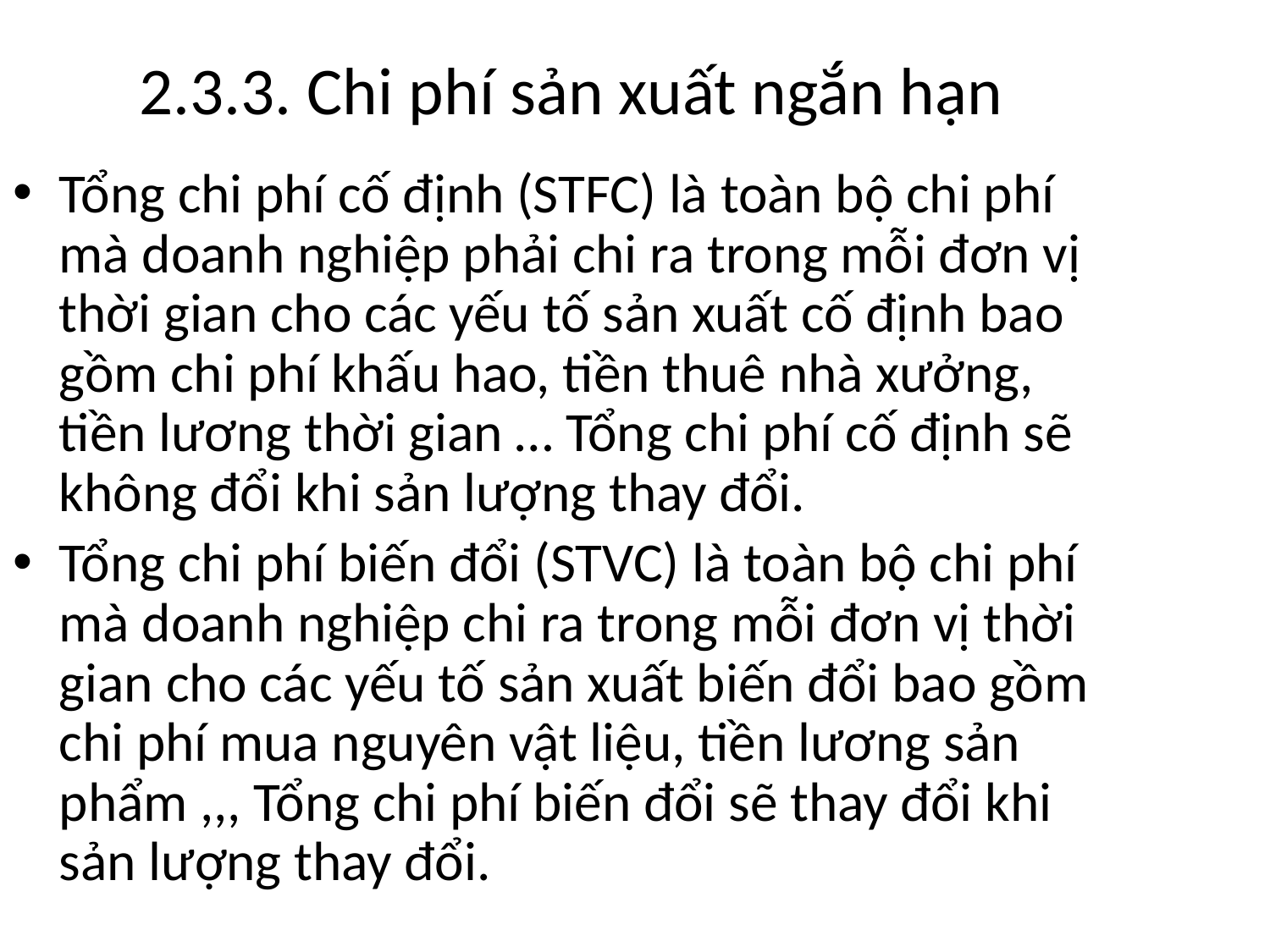

2.3.3. Chi phí sản xuất ngắn hạn
Tổng chi phí cố định (STFC) là toàn bộ chi phí mà doanh nghiệp phải chi ra trong mỗi đơn vị thời gian cho các yếu tố sản xuất cố định bao gồm chi phí khấu hao, tiền thuê nhà xưởng, tiền lương thời gian … Tổng chi phí cố định sẽ không đổi khi sản lượng thay đổi.
Tổng chi phí biến đổi (STVC) là toàn bộ chi phí mà doanh nghiệp chi ra trong mỗi đơn vị thời gian cho các yếu tố sản xuất biến đổi bao gồm chi phí mua nguyên vật liệu, tiền lương sản phẩm ,,, Tổng chi phí biến đổi sẽ thay đổi khi sản lượng thay đổi.